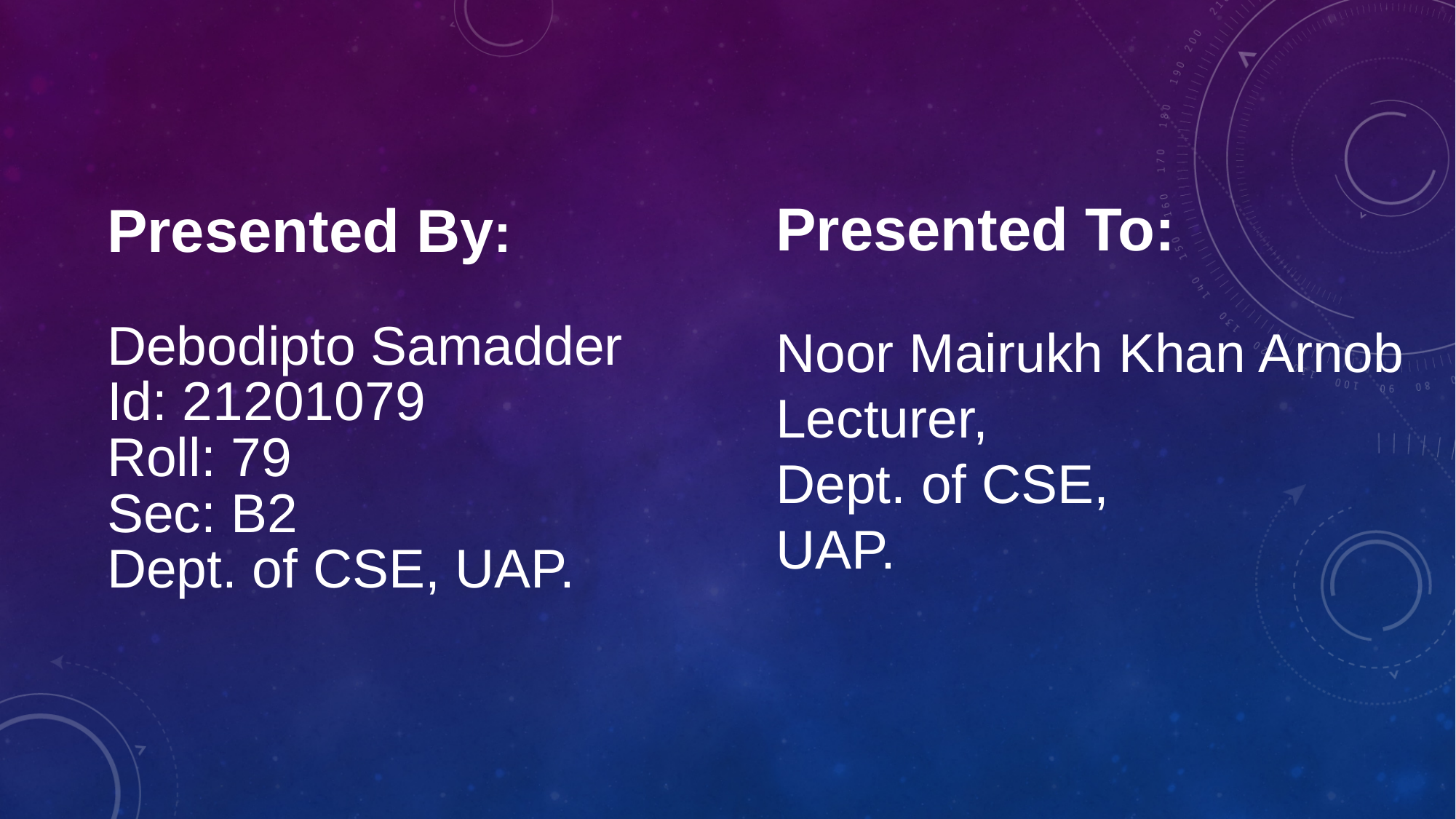

Presented By:

Debodipto Samadder
Id: 21201079
Roll: 79
Sec: B2
Dept. of CSE, UAP.
Presented To:

Noor Mairukh Khan Arnob
Lecturer,
Dept. of CSE,
UAP.